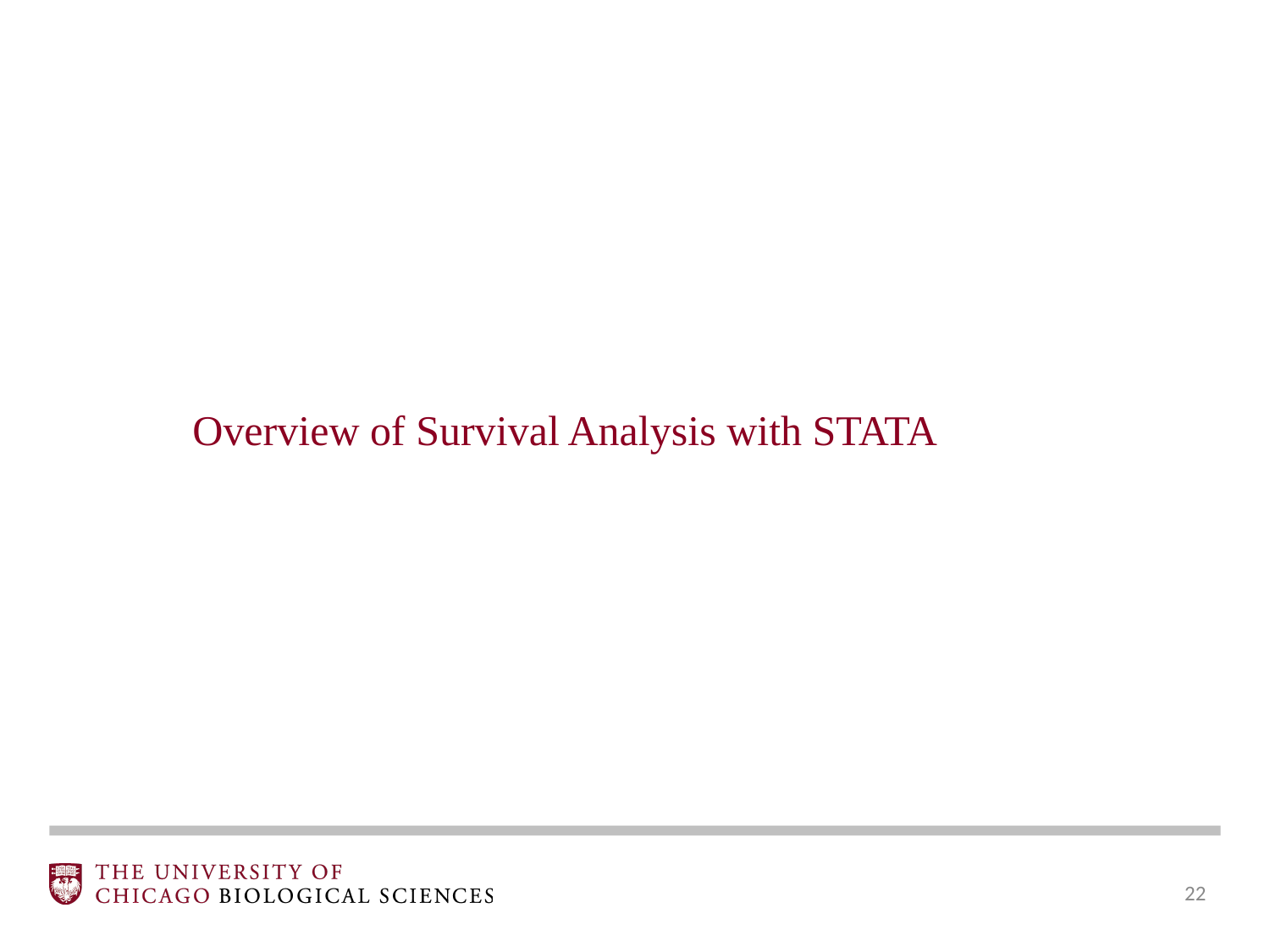

Overview of Survival Analysis with STATA
22